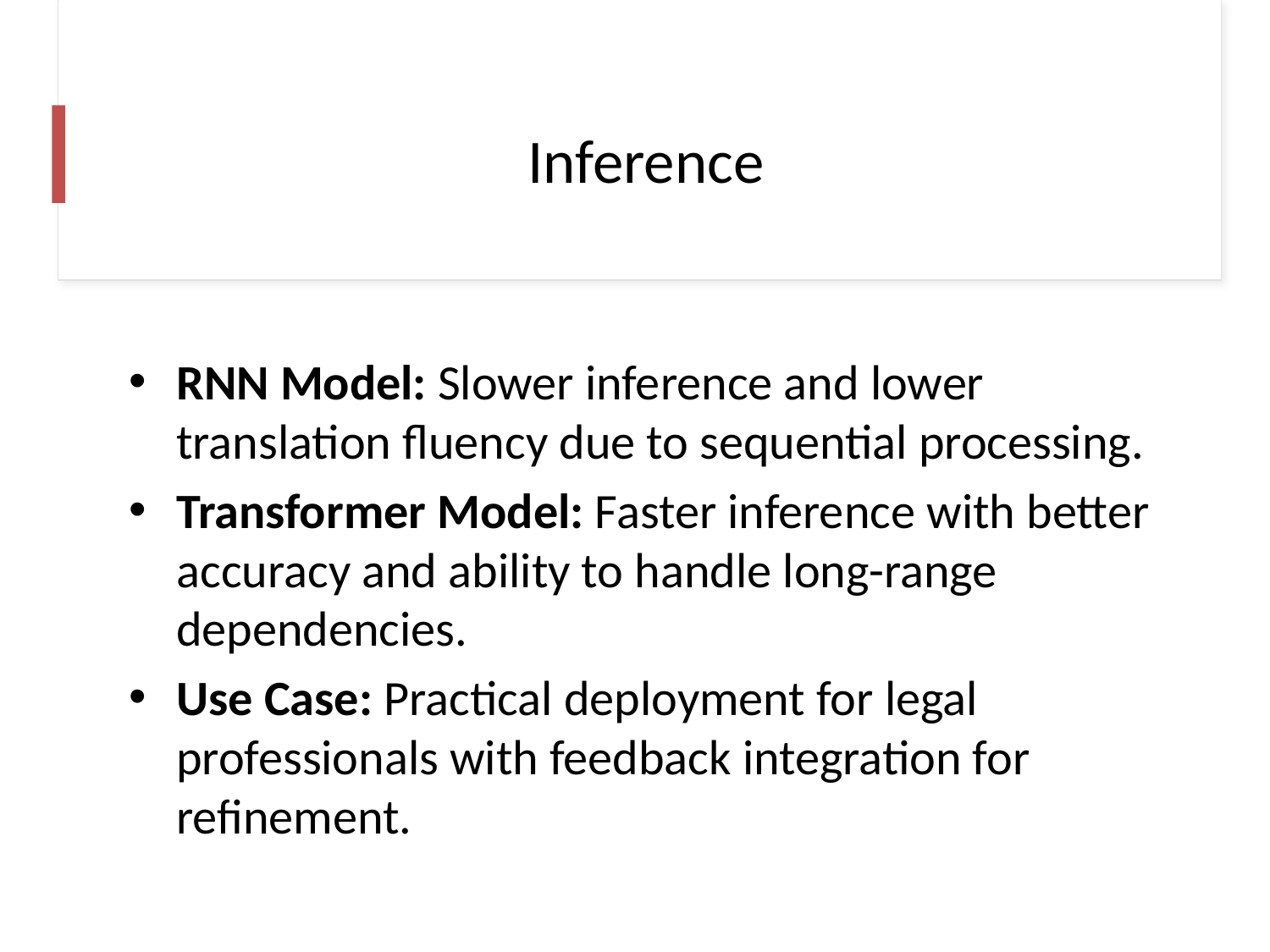

# Inference

RNN Model: Slower inference and lower translation fluency due to sequential processing.
Transformer Model: Faster inference with better accuracy and ability to handle long-range dependencies.
Use Case: Practical deployment for legal professionals with feedback integration for refinement.